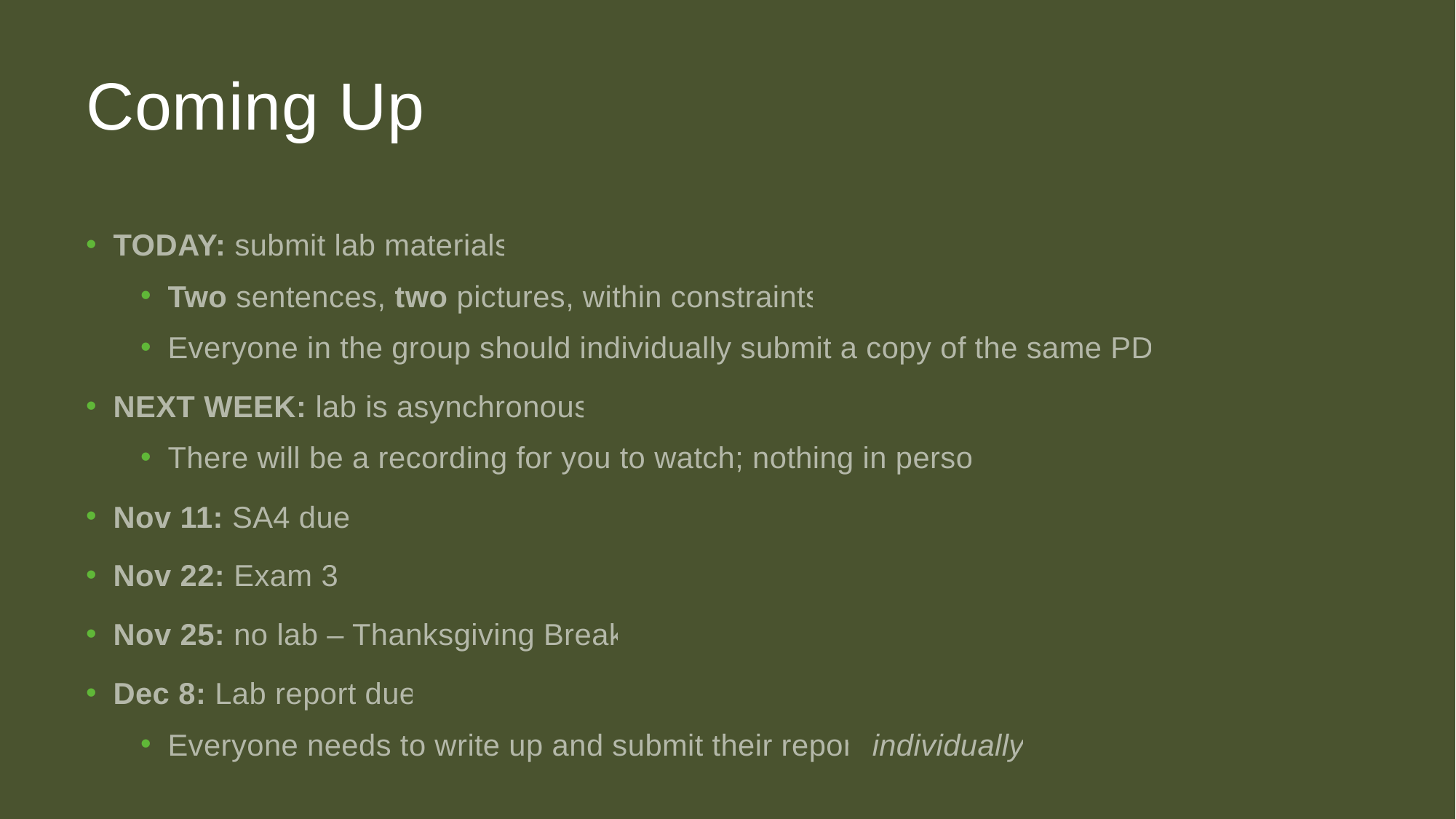

# Coming Up
TODAY: submit lab materials
Two sentences, two pictures, within constraints
Everyone in the group should individually submit a copy of the same PDF
NEXT WEEK: lab is asynchronous
There will be a recording for you to watch; nothing in person
Nov 11: SA4 due
Nov 22: Exam 3
Nov 25: no lab – Thanksgiving Break
Dec 8: Lab report due
Everyone needs to write up and submit their report individually